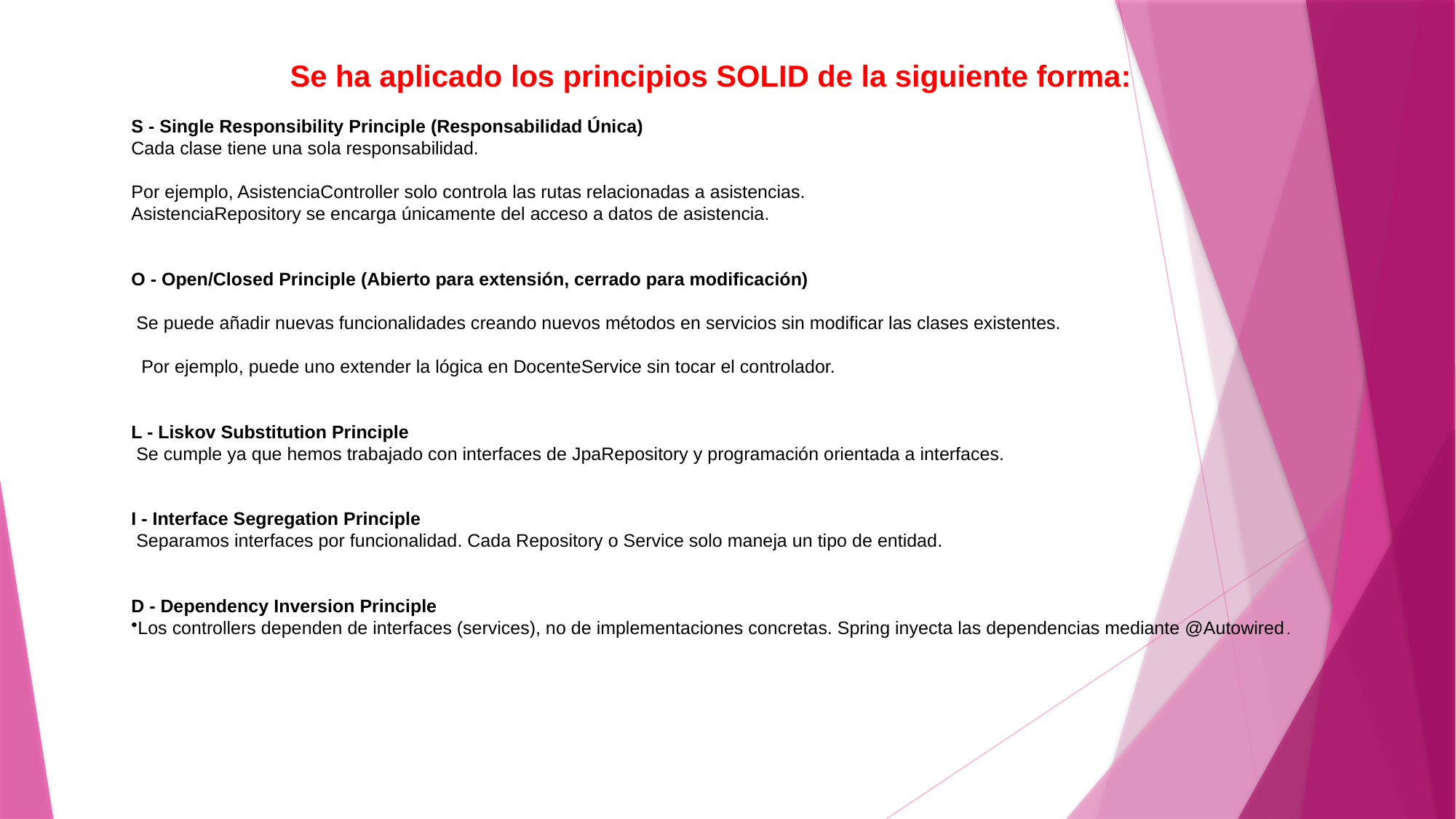

Se ha aplicado los principios SOLID de la siguiente forma:

S - Single Responsibility Principle (Responsabilidad Única)
Cada clase tiene una sola responsabilidad.

Por ejemplo, AsistenciaController solo controla las rutas relacionadas a asistencias.
AsistenciaRepository se encarga únicamente del acceso a datos de asistencia.

O - Open/Closed Principle (Abierto para extensión, cerrado para modificación)

 Se puede añadir nuevas funcionalidades creando nuevos métodos en servicios sin modificar las clases existentes.

  Por ejemplo, puede uno extender la lógica en DocenteService sin tocar el controlador.

L - Liskov Substitution Principle
 Se cumple ya que hemos trabajado con interfaces de JpaRepository y programación orientada a interfaces.

I - Interface Segregation Principle
 Separamos interfaces por funcionalidad. Cada Repository o Service solo maneja un tipo de entidad.

D - Dependency Inversion Principle
Los controllers dependen de interfaces (services), no de implementaciones concretas. Spring inyecta las dependencias mediante @Autowired.